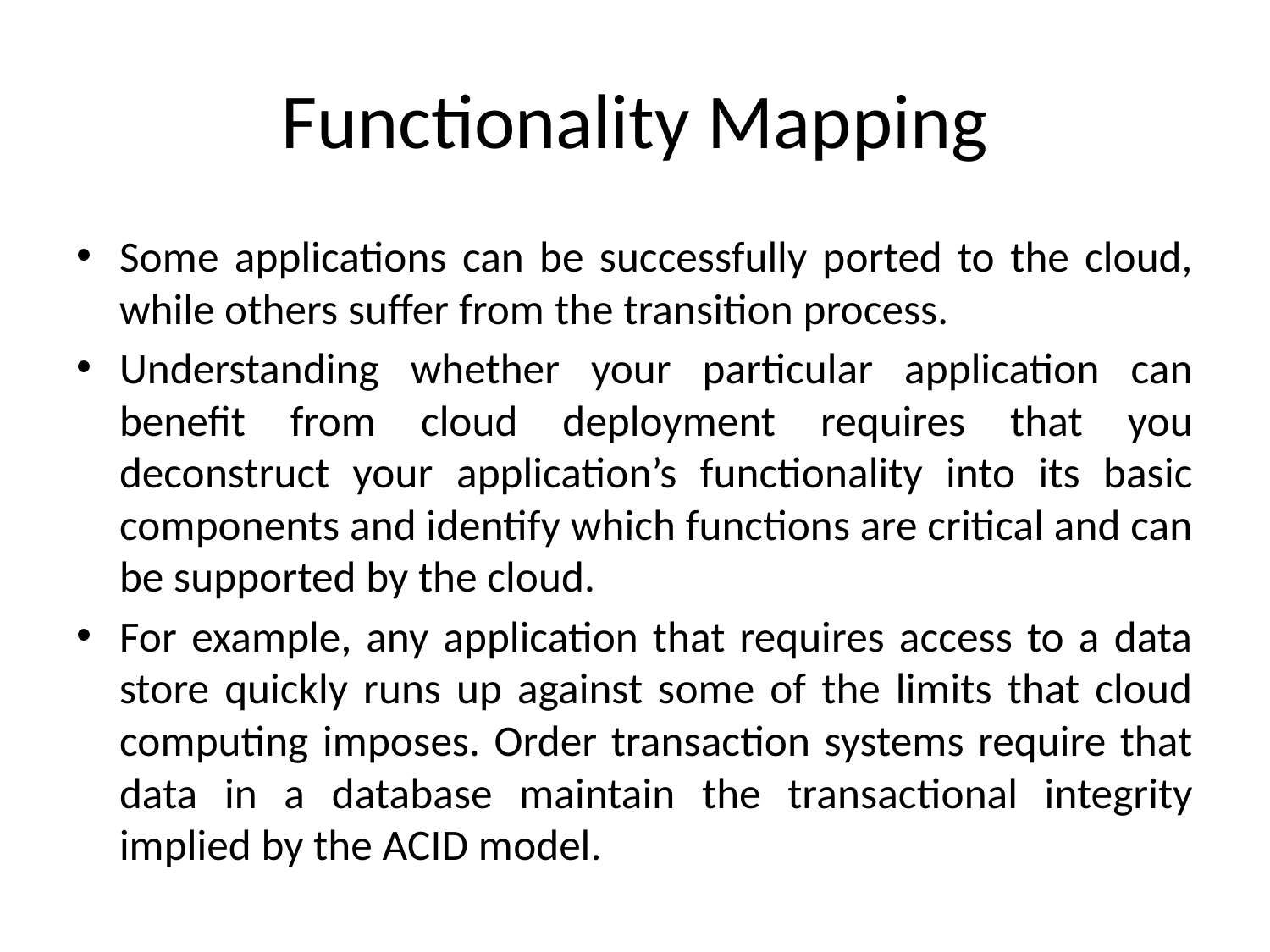

# Functionality Mapping
Some applications can be successfully ported to the cloud, while others suffer from the transition process.
Understanding whether your particular application can benefit from cloud deployment requires that you deconstruct your application’s functionality into its basic components and identify which functions are critical and can be supported by the cloud.
For example, any application that requires access to a data store quickly runs up against some of the limits that cloud computing imposes. Order transaction systems require that data in a database maintain the transactional integrity implied by the ACID model.